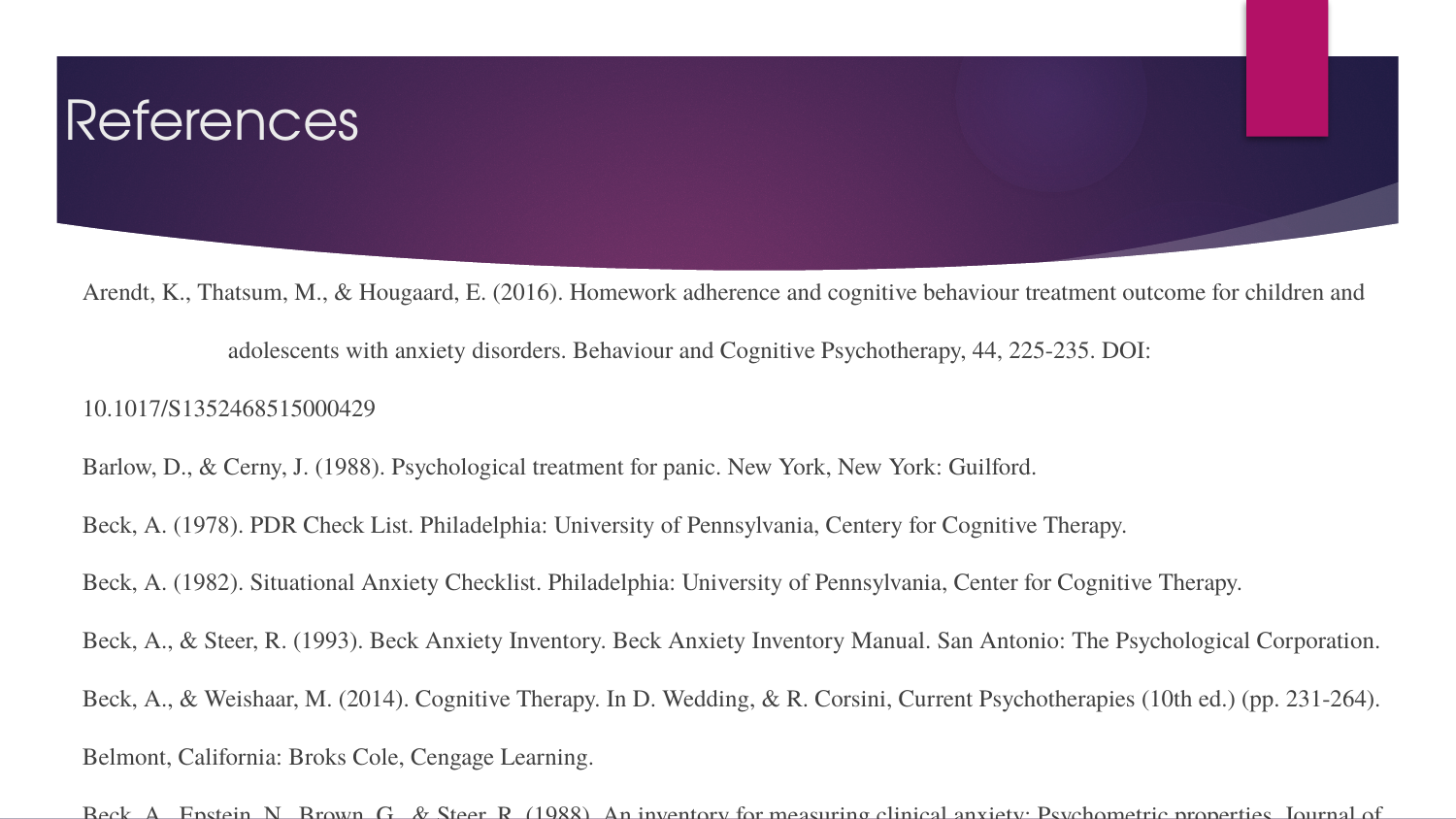

# References
Arendt, K., Thatsum, M., & Hougaard, E. (2016). Homework adherence and cognitive behaviour treatment outcome for children and 	adolescents with anxiety disorders. Behaviour and Cognitive Psychotherapy, 44, 225-235. DOI: 10.1017/S1352468515000429
Barlow, D., & Cerny, J. (1988). Psychological treatment for panic. New York, New York: Guilford.
Beck, A. (1978). PDR Check List. Philadelphia: University of Pennsylvania, Centery for Cognitive Therapy.
Beck, A. (1982). Situational Anxiety Checklist. Philadelphia: University of Pennsylvania, Center for Cognitive Therapy.
Beck, A., & Steer, R. (1993). Beck Anxiety Inventory. Beck Anxiety Inventory Manual. San Antonio: The Psychological Corporation.
Beck, A., & Weishaar, M. (2014). Cognitive Therapy. In D. Wedding, & R. Corsini, Current Psychotherapies (10th ed.) (pp. 231-264). Belmont, California: Broks Cole, Cengage Learning.
Beck, A., Epstein, N., Brown, G., & Steer, R. (1988). An inventory for measuring clinical anxiety: Psychometric properties. Journal of Consulting and Clinical Psychology, 56, 893-897.